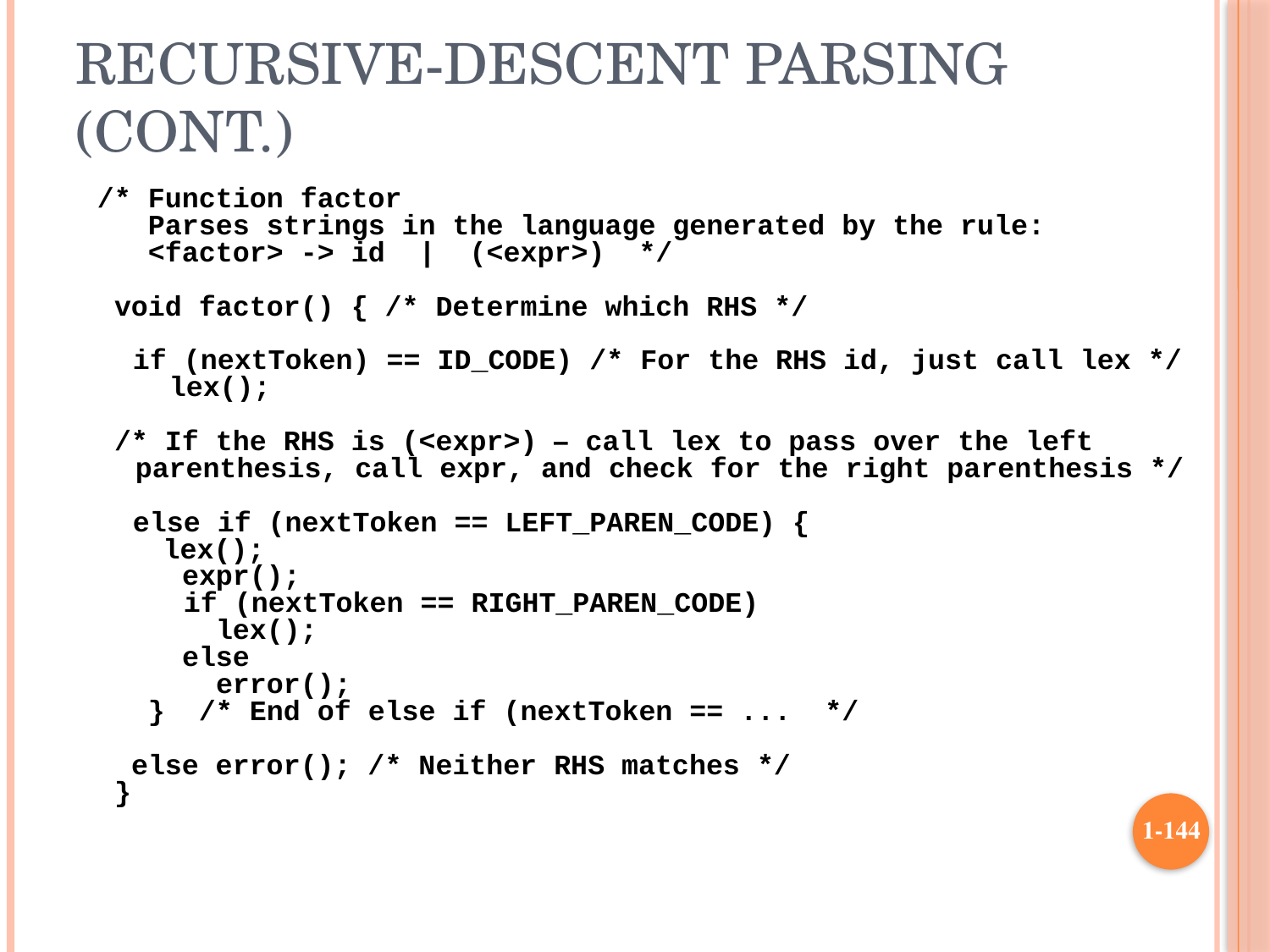

# Recursive-Descent Parsing (cont.)
/* Function factor
   Parses strings in the language generated by the rule:
   <factor> -> id  |  (<expr>)  */

 void factor() { /* Determine which RHS */

   if (nextToken) == ID_CODE) /* For the RHS id, just call lex */
   	  lex();

 /* If the RHS is (<expr>) – call lex to pass over the left parenthesis, call expr, and check for the right parenthesis */

   else if (nextToken == LEFT_PAREN_CODE) {
	   lex();
     expr();
      if (nextToken == RIGHT_PAREN_CODE)
       lex();
     else
       error();
   }  /* End of else if (nextToken == ...  */

  else error(); /* Neither RHS matches */
 }
1-144